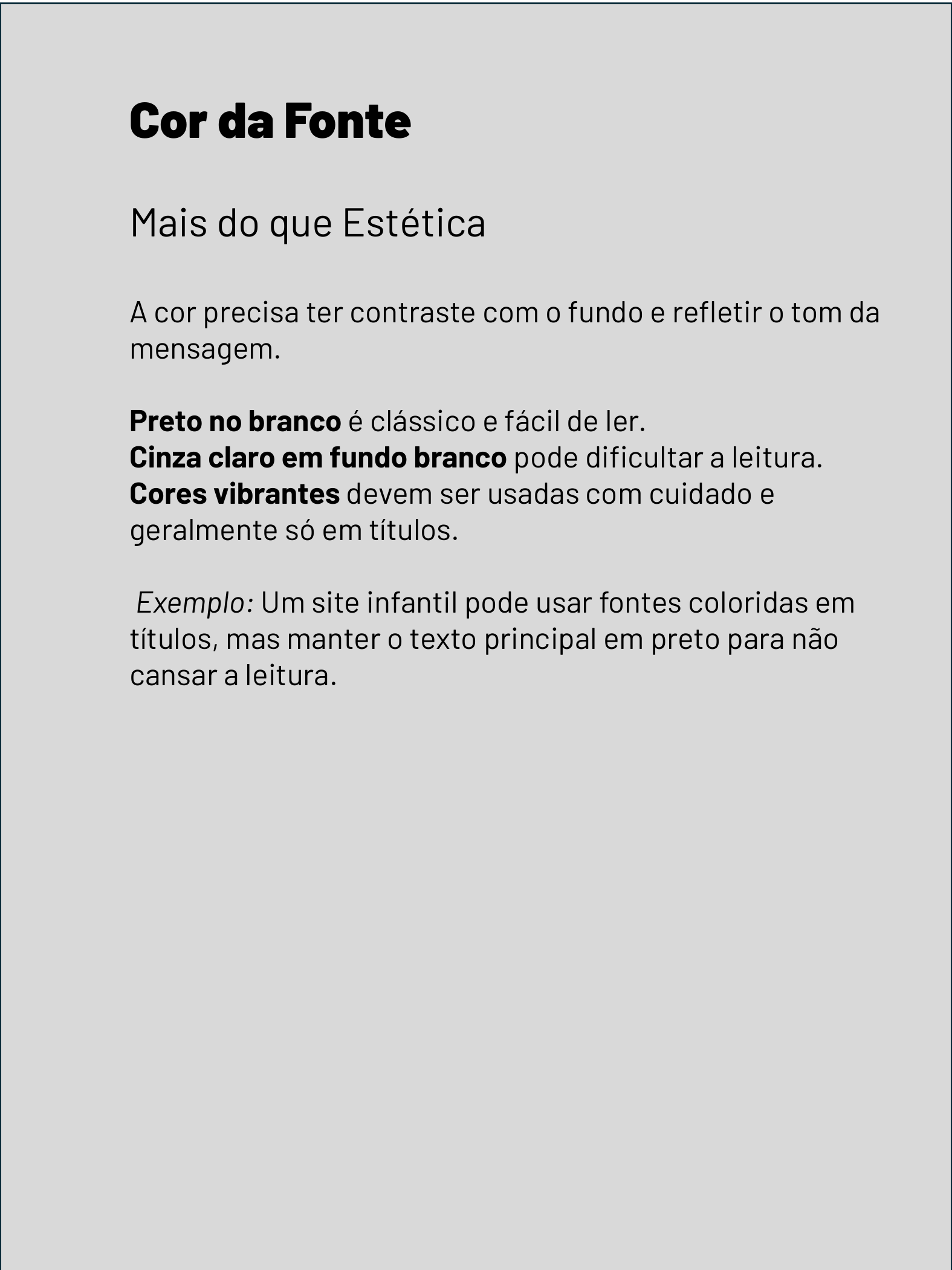

Cor da Fonte
Mais do que Estética
A cor precisa ter contraste com o fundo e refletir o tom da mensagem.

Preto no branco é clássico e fácil de ler.
Cinza claro em fundo branco pode dificultar a leitura.
Cores vibrantes devem ser usadas com cuidado e geralmente só em títulos.

 Exemplo: Um site infantil pode usar fontes coloridas em títulos, mas manter o texto principal em preto para não cansar a leitura.